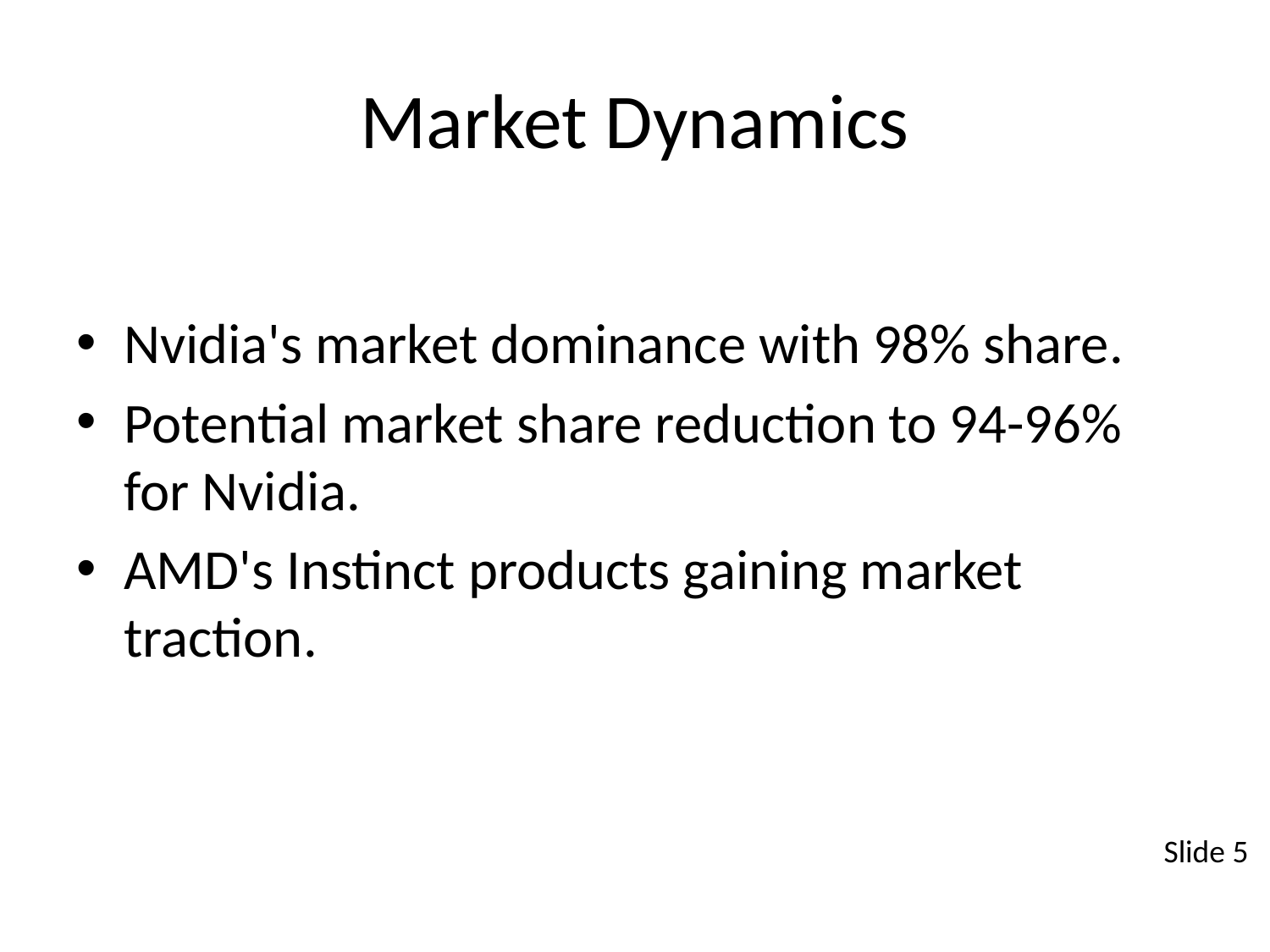

# Market Dynamics

Nvidia's market dominance with 98% share.
Potential market share reduction to 94-96% for Nvidia.
AMD's Instinct products gaining market traction.
Slide 5